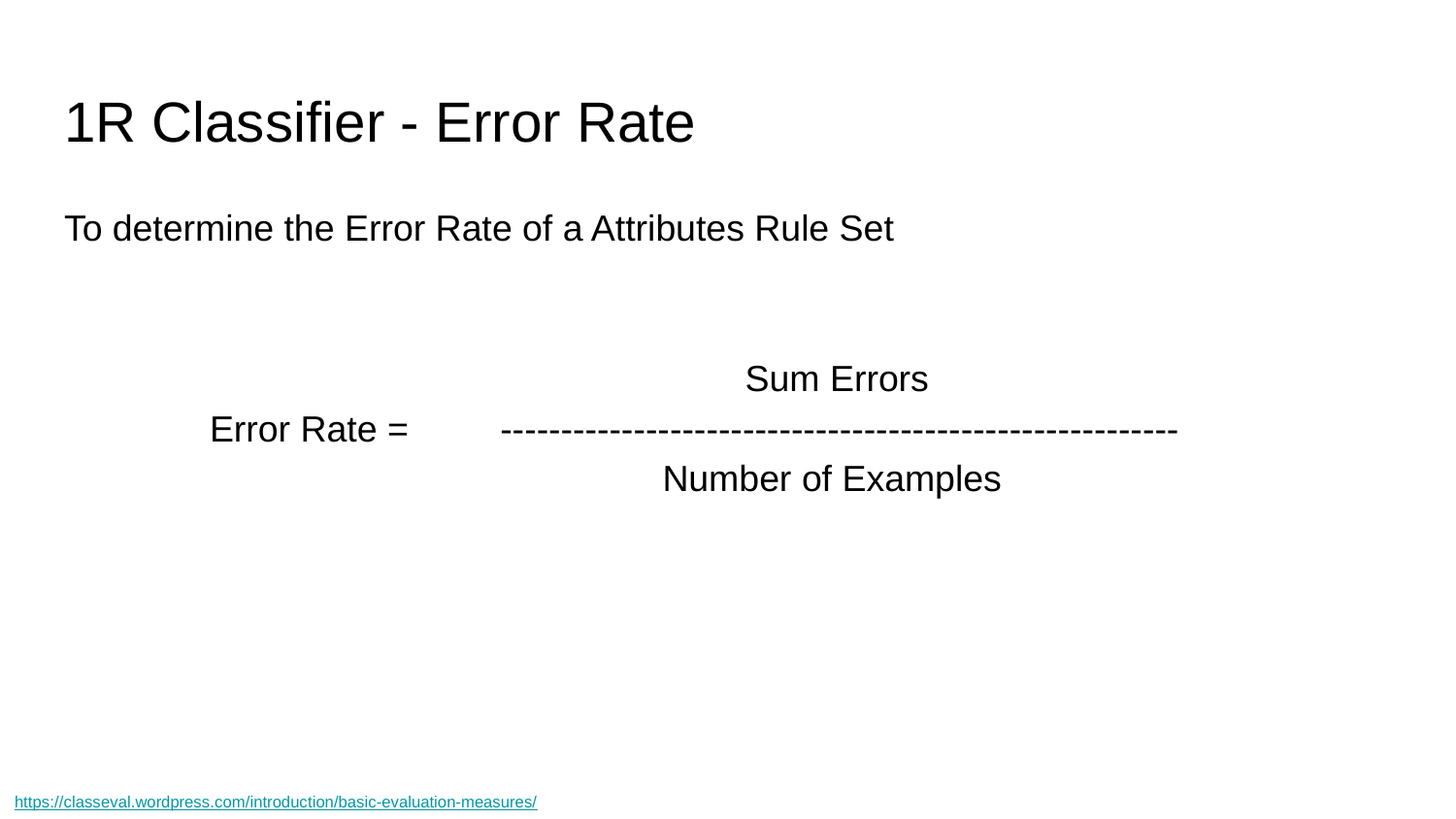

# 1R Classifier - Error Rate

To determine the Error Rate of a Attributes Rule Set

Sum Errors
Error Rate =         --------------------------------------------------------
Number of Examples
https://classeval.wordpress.com/introduction/basic-evaluation-measures/